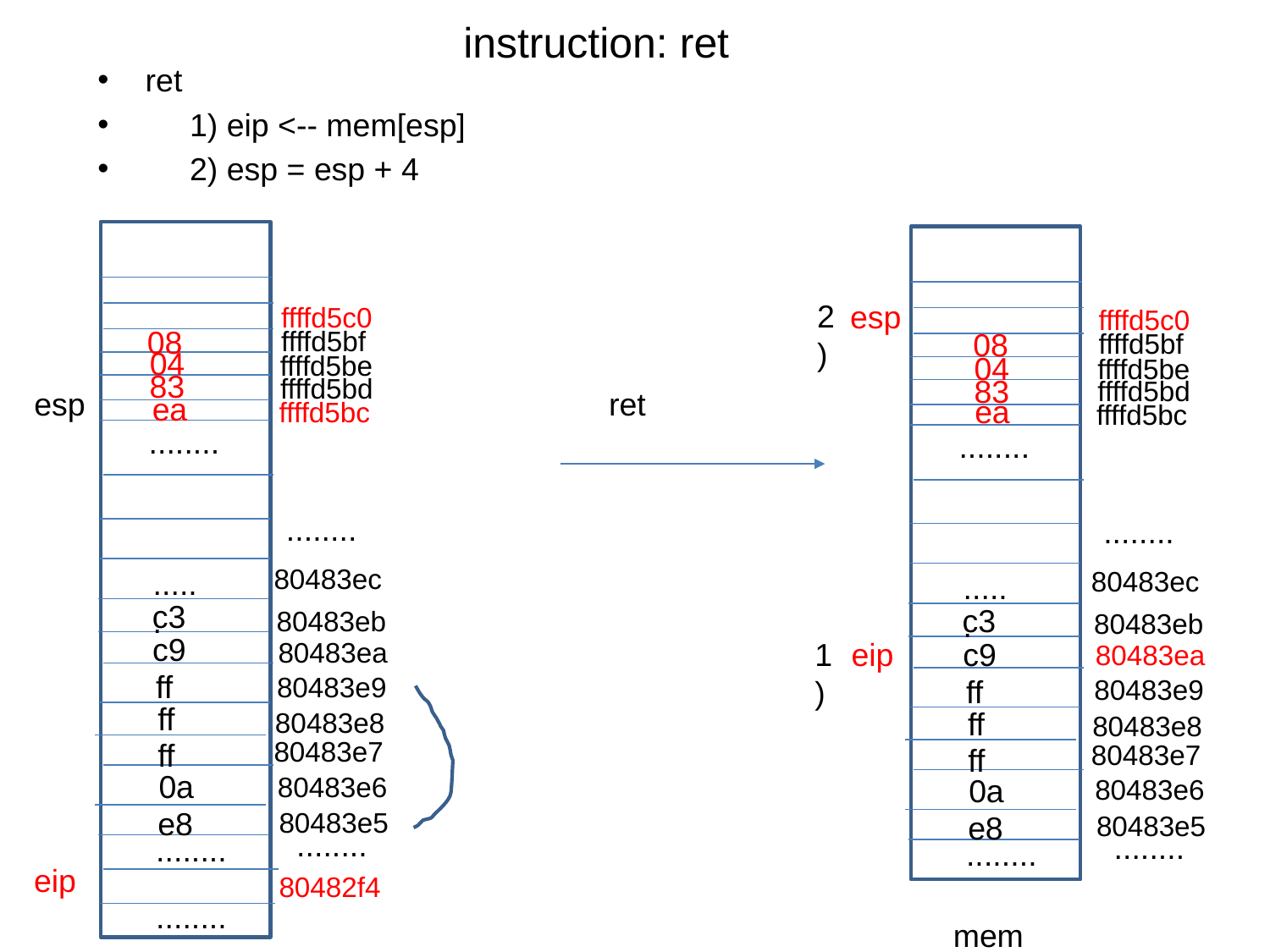

esp
# instruction: ret
ret
     1) eip <-- mem[esp]
     2) esp = esp + 4

2)
esp
ffffd5c0
ffffd5c0
08
ffffd5bf
08
ffffd5bf
04
ffffd5be
04
ffffd5be
83
ffffd5bd
83
ffffd5bd
esp
ret
ea
ea
ffffd5bc
ffffd5bc
........
........
........
........
80483ec
......
80483ec
......
c3
c3
80483eb
80483eb
c9
1)
c9
80483ea
eip
80483ea
ff
80483e9
ff
80483e9

ff
ff
80483e8
80483e8
80483e7
ff
80483e7
ff
0a
80483e6
0a
80483e6
e8
80483e5
80483e5
e8
........
........
........
........
eip
80482f4
........
mem